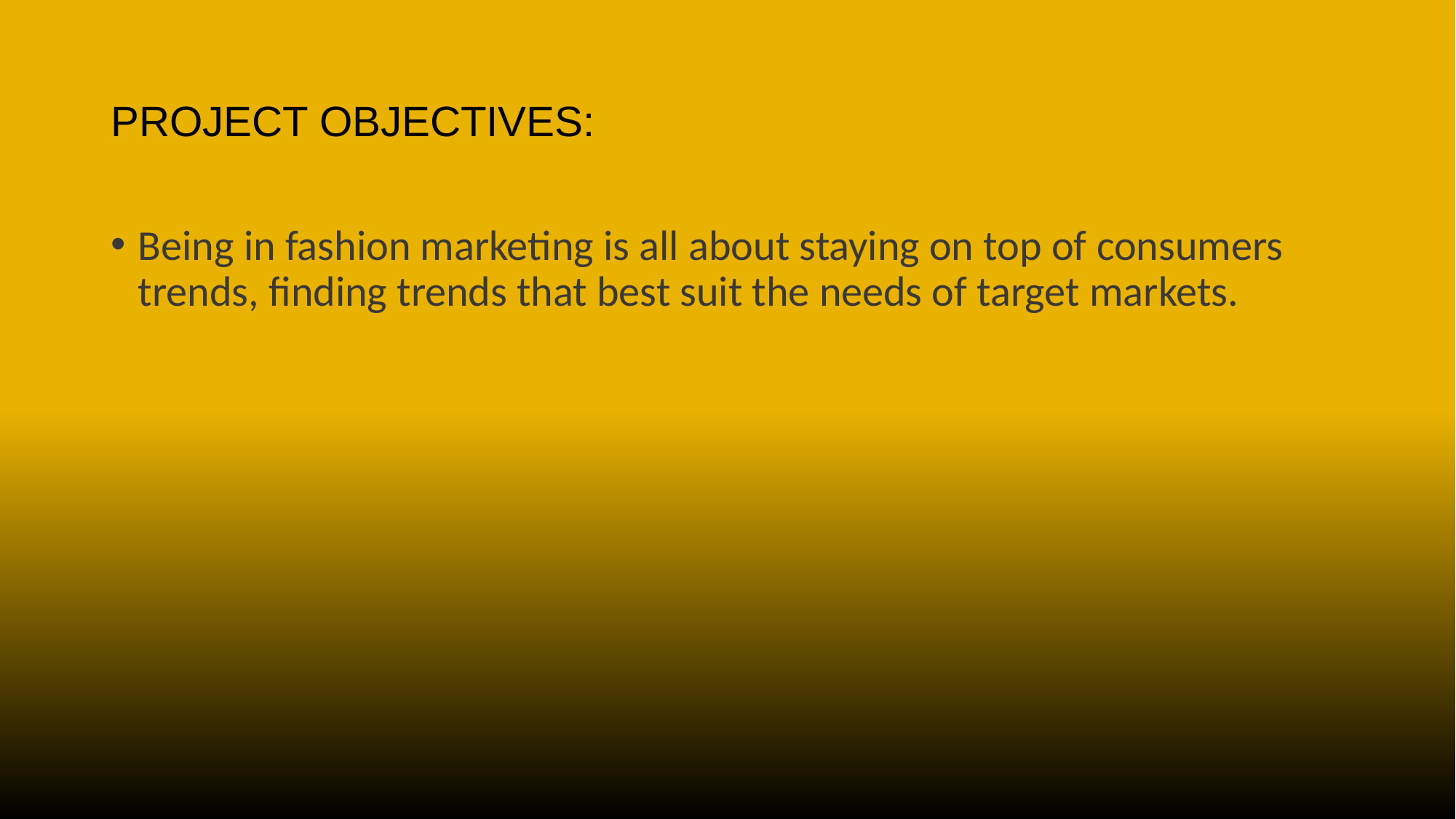

# PROJECT OBJECTIVES:
Being in fashion marketing is all about staying on top of consumers trends, finding trends that best suit the needs of target markets.